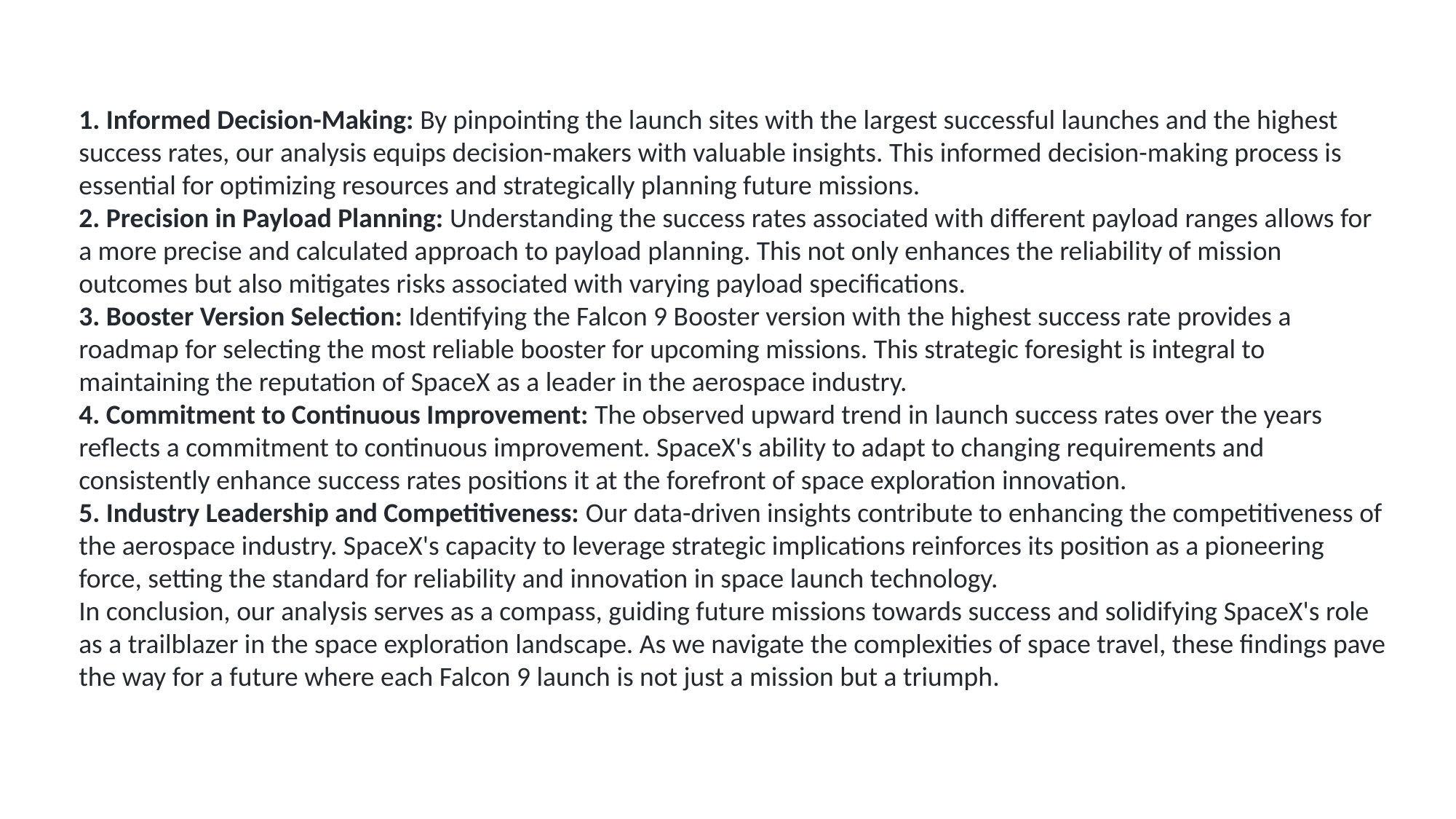

1. Informed Decision-Making: By pinpointing the launch sites with the largest successful launches and the highest success rates, our analysis equips decision-makers with valuable insights. This informed decision-making process is essential for optimizing resources and strategically planning future missions.
2. Precision in Payload Planning: Understanding the success rates associated with different payload ranges allows for a more precise and calculated approach to payload planning. This not only enhances the reliability of mission outcomes but also mitigates risks associated with varying payload specifications.
3. Booster Version Selection: Identifying the Falcon 9 Booster version with the highest success rate provides a roadmap for selecting the most reliable booster for upcoming missions. This strategic foresight is integral to maintaining the reputation of SpaceX as a leader in the aerospace industry.
4. Commitment to Continuous Improvement: The observed upward trend in launch success rates over the years reflects a commitment to continuous improvement. SpaceX's ability to adapt to changing requirements and consistently enhance success rates positions it at the forefront of space exploration innovation.
5. Industry Leadership and Competitiveness: Our data-driven insights contribute to enhancing the competitiveness of the aerospace industry. SpaceX's capacity to leverage strategic implications reinforces its position as a pioneering force, setting the standard for reliability and innovation in space launch technology.
In conclusion, our analysis serves as a compass, guiding future missions towards success and solidifying SpaceX's role as a trailblazer in the space exploration landscape. As we navigate the complexities of space travel, these findings pave the way for a future where each Falcon 9 launch is not just a mission but a triumph.